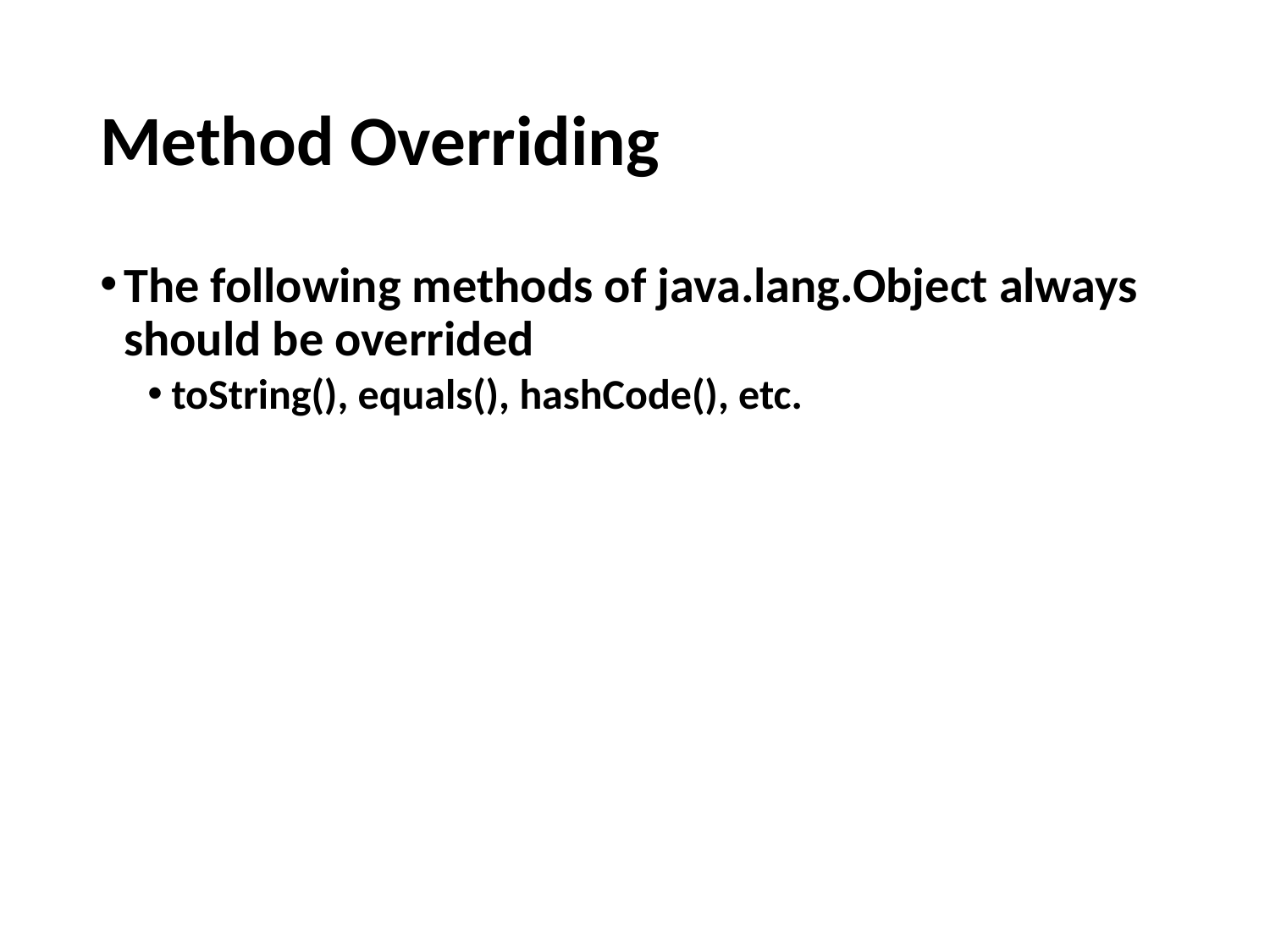

# Method Overriding
The following methods of java.lang.Object always should be overrided
toString(), equals(), hashCode(), etc.